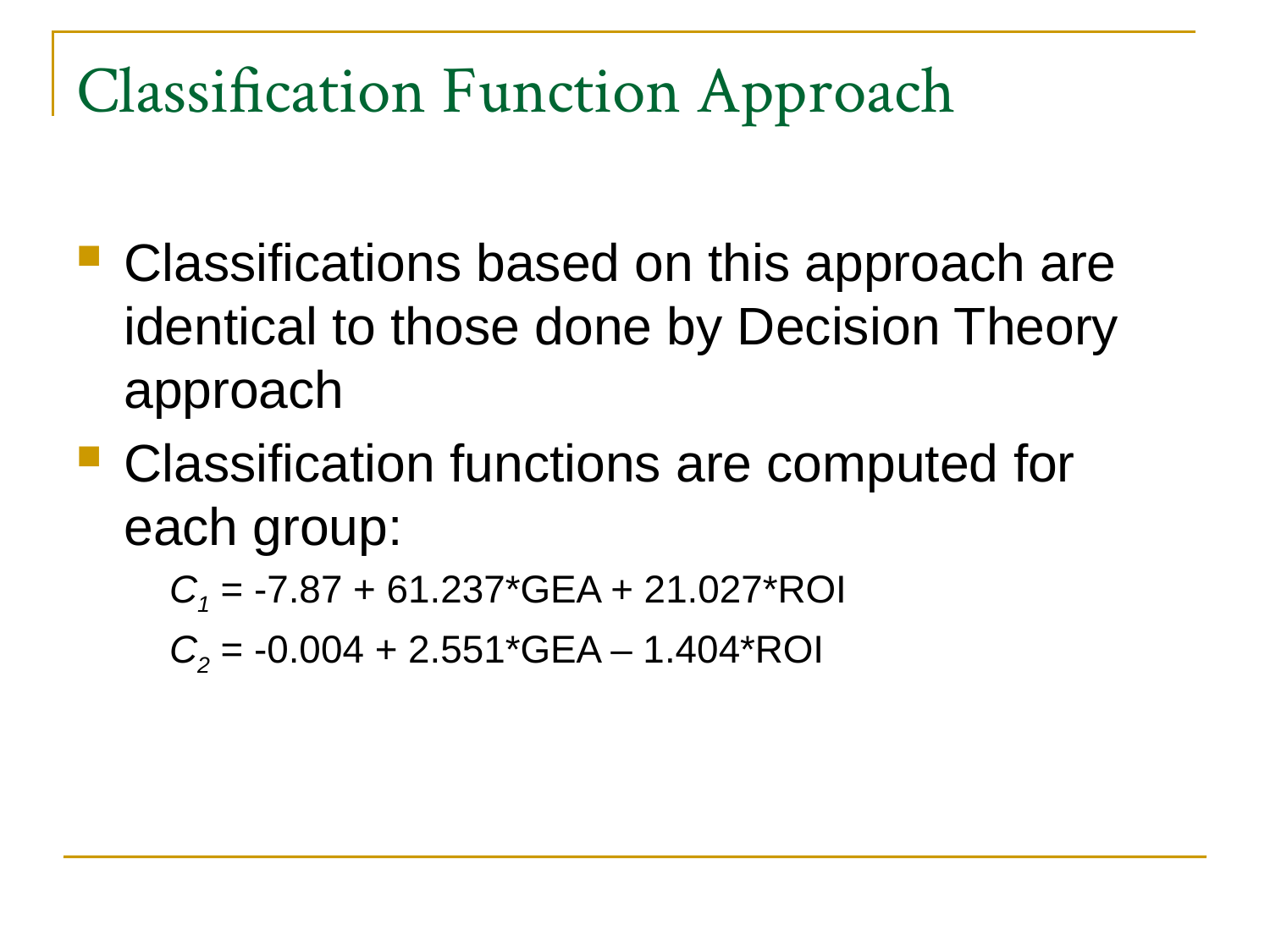

# Classification Function Approach
Classifications based on this approach are identical to those done by Decision Theory approach
Classification functions are computed for each group:
C1 = -7.87 + 61.237*GEA + 21.027*ROI
C2 = -0.004 + 2.551*GEA – 1.404*ROI